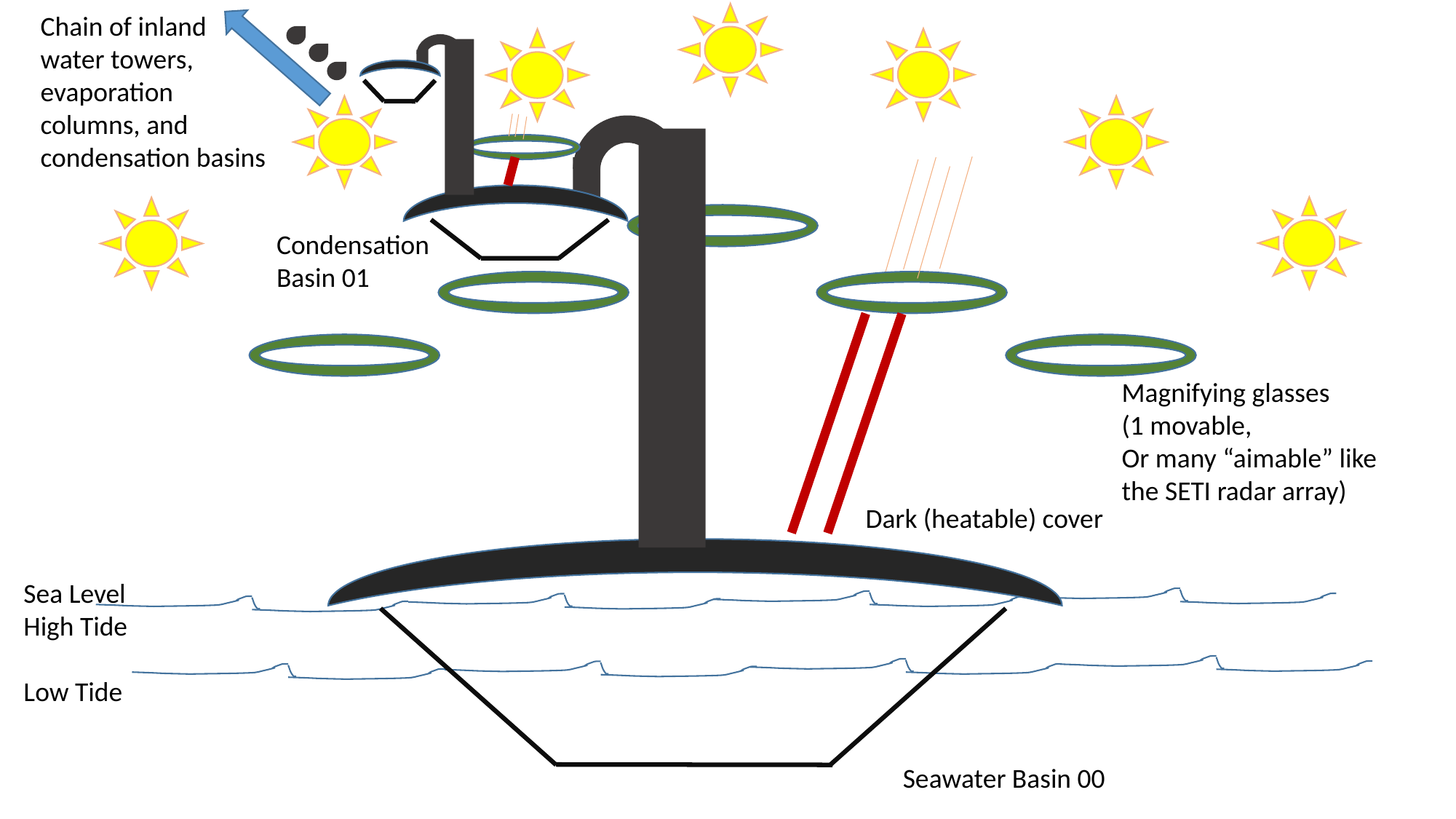

Chain of inland water towers, evaporation columns, and condensation basins

Condensation
Basin 01

Magnifying glasses
(1 movable,
Or many “aimable” like
the SETI radar array)
Dark (heatable) cover
Sea Level
High Tide

Low Tide

Seawater Basin 00